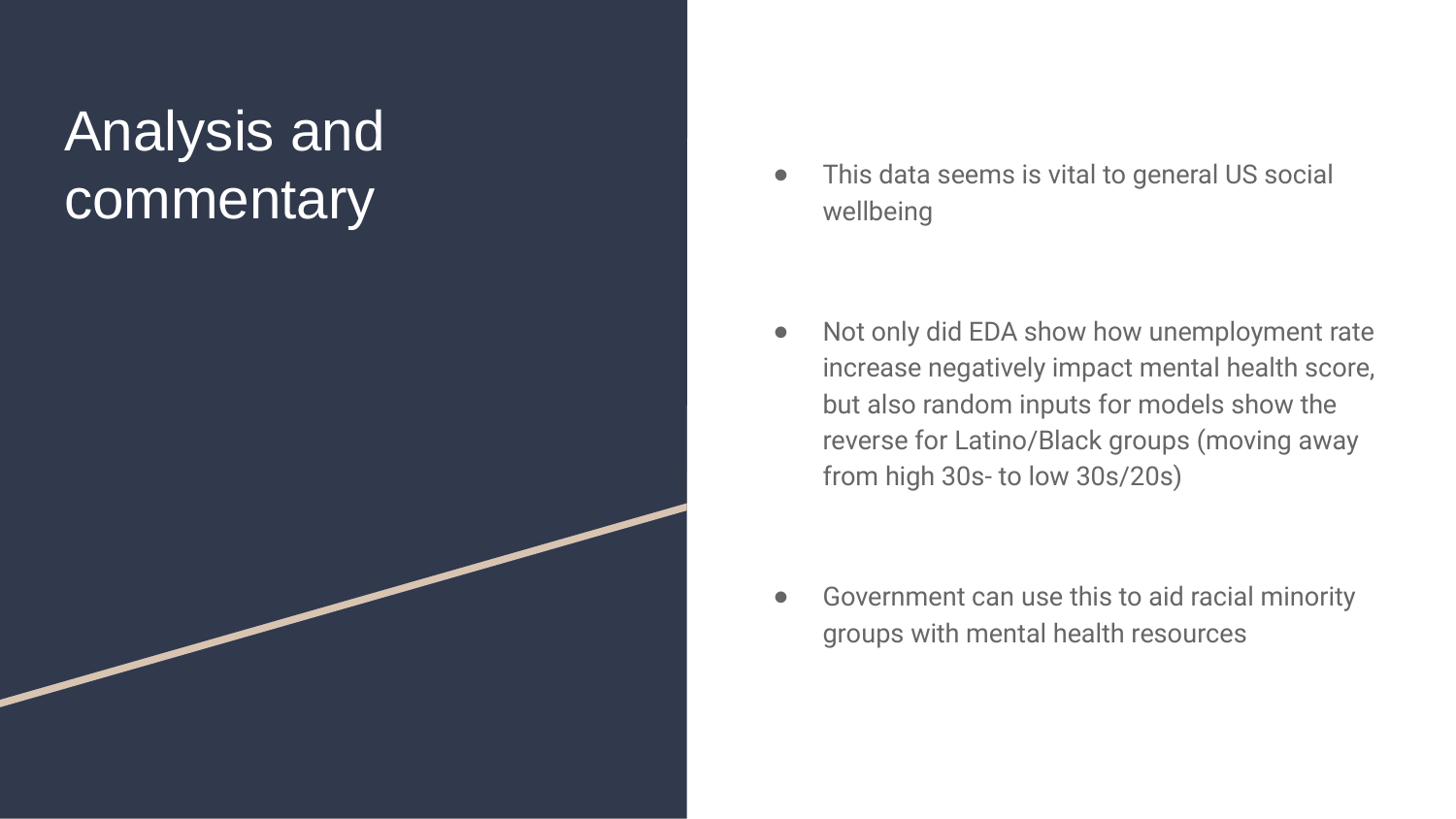

# Analysis and commentary
This data seems is vital to general US social wellbeing

Not only did EDA show how unemployment rate increase negatively impact mental health score, but also random inputs for models show the reverse for Latino/Black groups (moving away from high 30s- to low 30s/20s)

Government can use this to aid racial minority groups with mental health resources